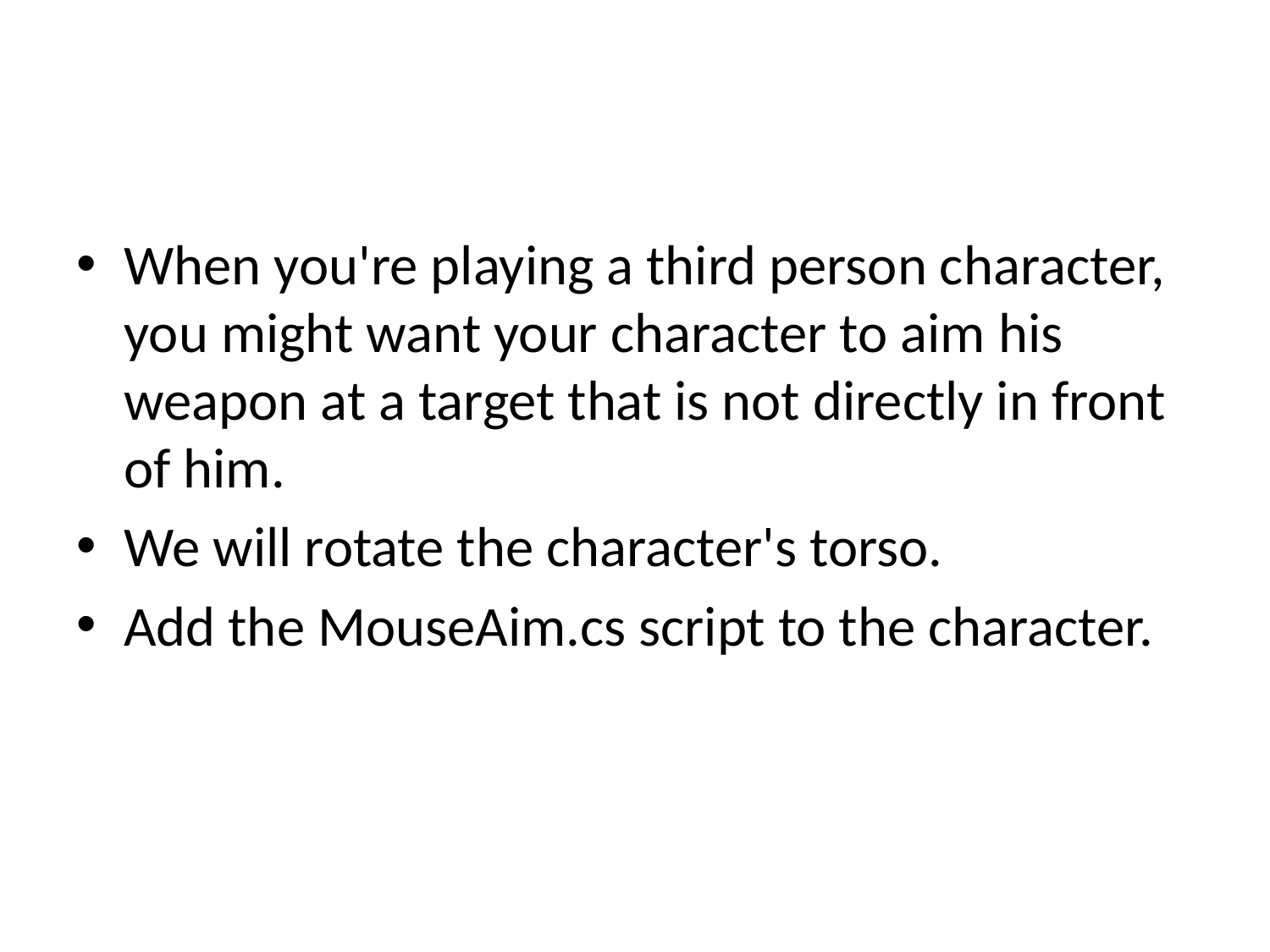

#
When you're playing a third person character, you might want your character to aim his weapon at a target that is not directly in front of him.
We will rotate the character's torso.
Add the MouseAim.cs script to the character.